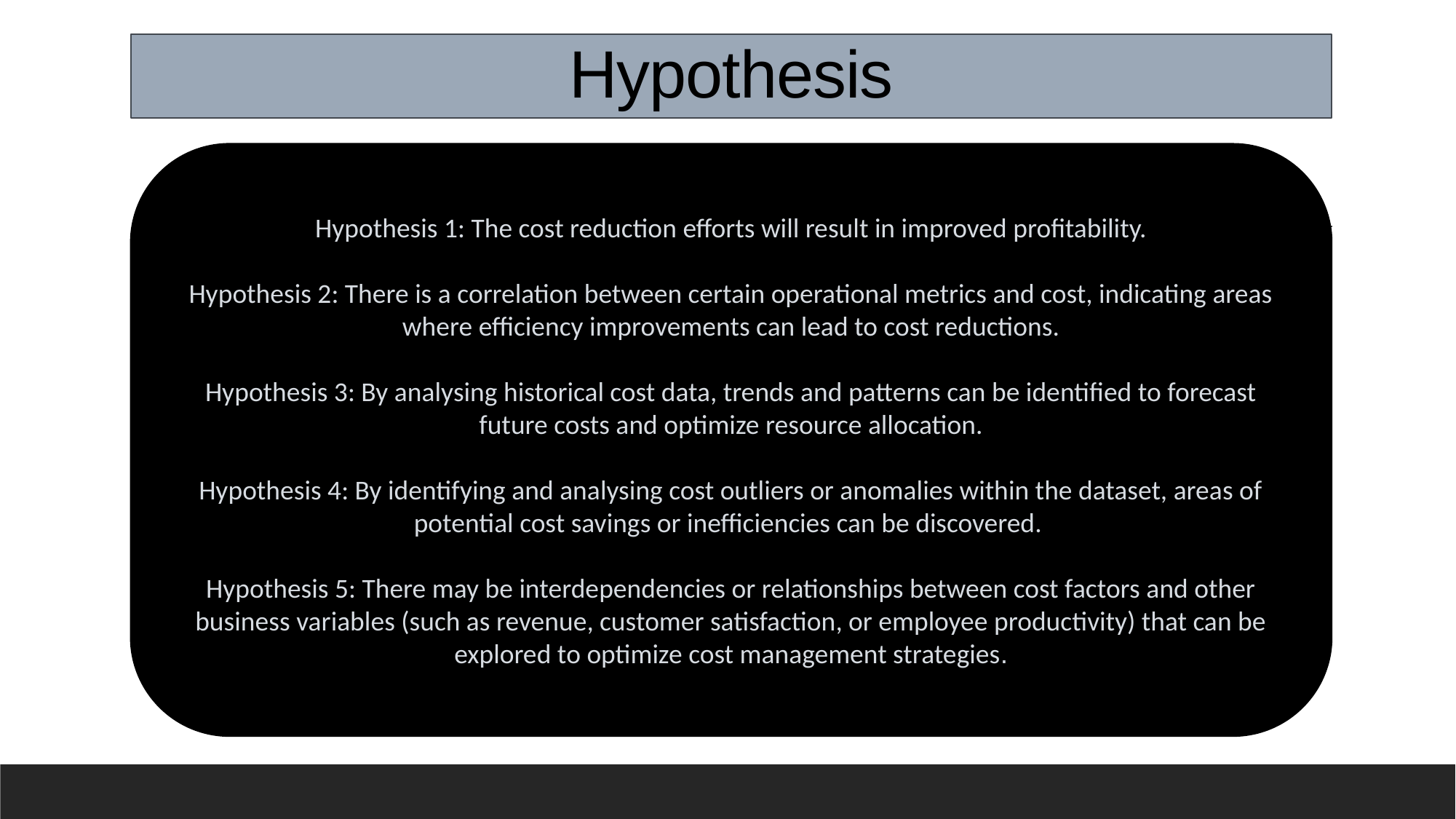

# Hypothesis
Hypothesis 1: The cost reduction efforts will result in improved profitability.
Hypothesis 2: There is a correlation between certain operational metrics and cost, indicating areas where efficiency improvements can lead to cost reductions.
Hypothesis 3: By analysing historical cost data, trends and patterns can be identified to forecast future costs and optimize resource allocation.
Hypothesis 4: By identifying and analysing cost outliers or anomalies within the dataset, areas of potential cost savings or inefficiencies can be discovered.
Hypothesis 5: There may be interdependencies or relationships between cost factors and other business variables (such as revenue, customer satisfaction, or employee productivity) that can be explored to optimize cost management strategies.